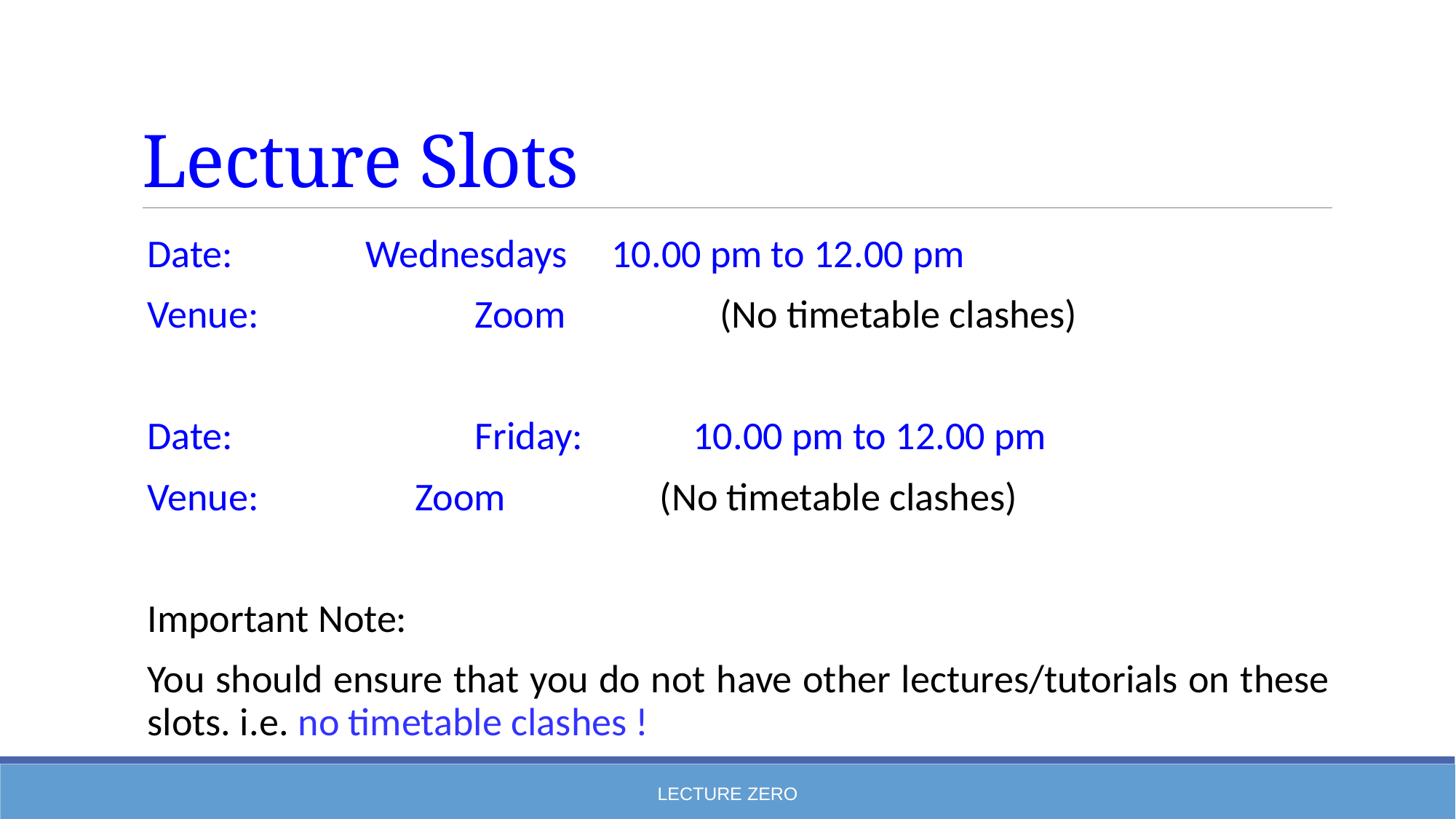

# Lecture Slots
Date: 		Wednesdays     10.00 pm to 12.00 pm
Venue:		Zoom		   (No timetable clashes)

Date:			Friday:		10.00 pm to 12.00 pm
Venue:		Zoom	   	   (No timetable clashes)

Important Note:
You should ensure that you do not have other lectures/tutorials on these slots. i.e. no timetable clashes !

Lecture Zero